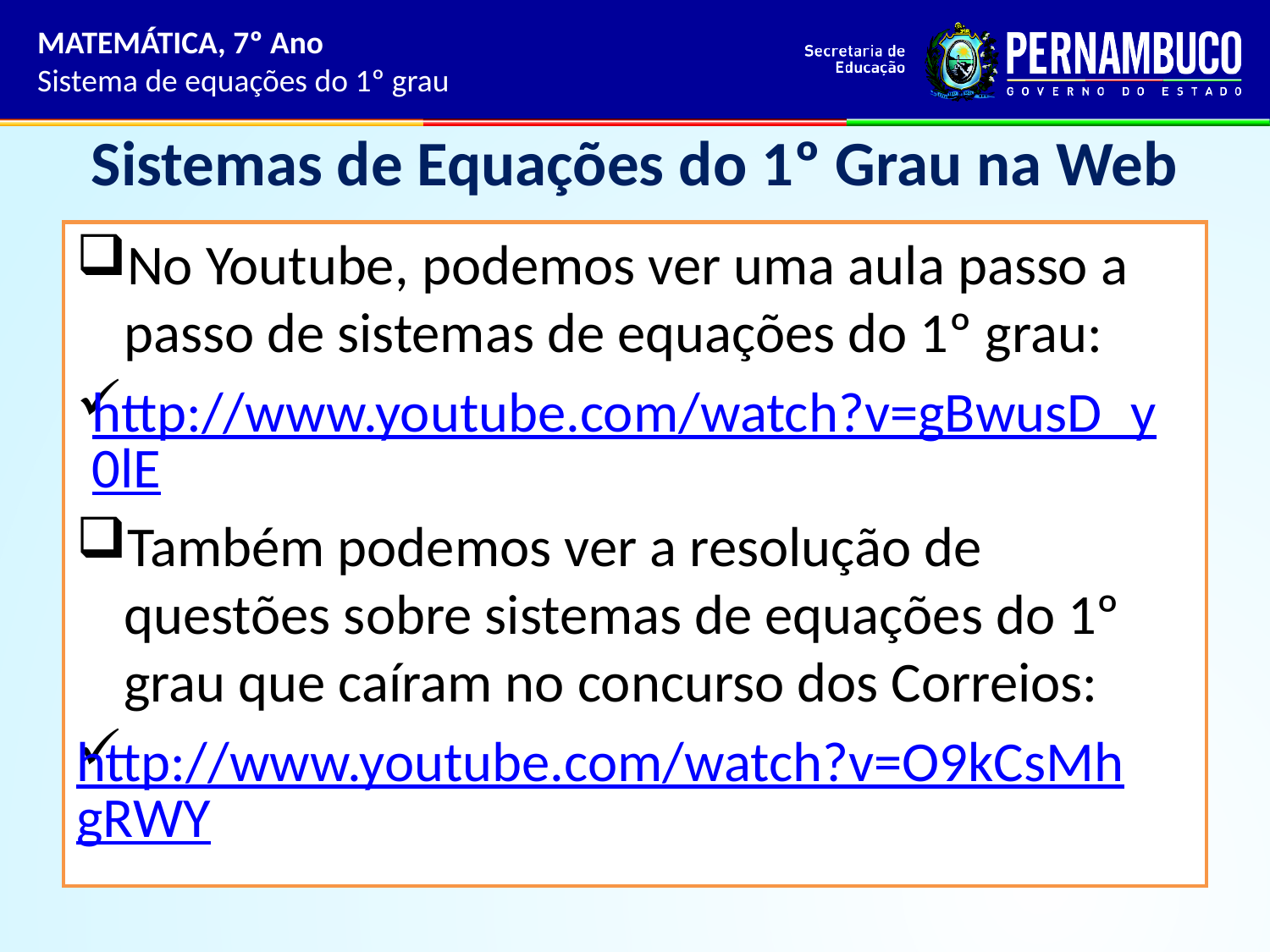

MATEMÁTICA, 7º Ano
Sistema de equações do 1º grau
# Sistemas de Equações do 1º Grau na Web
No Youtube, podemos ver uma aula passo a passo de sistemas de equações do 1º grau:
http://www.youtube.com/watch?v=gBwusD_y0lE
Também podemos ver a resolução de questões sobre sistemas de equações do 1º grau que caíram no concurso dos Correios:
http://www.youtube.com/watch?v=O9kCsMhgRWY